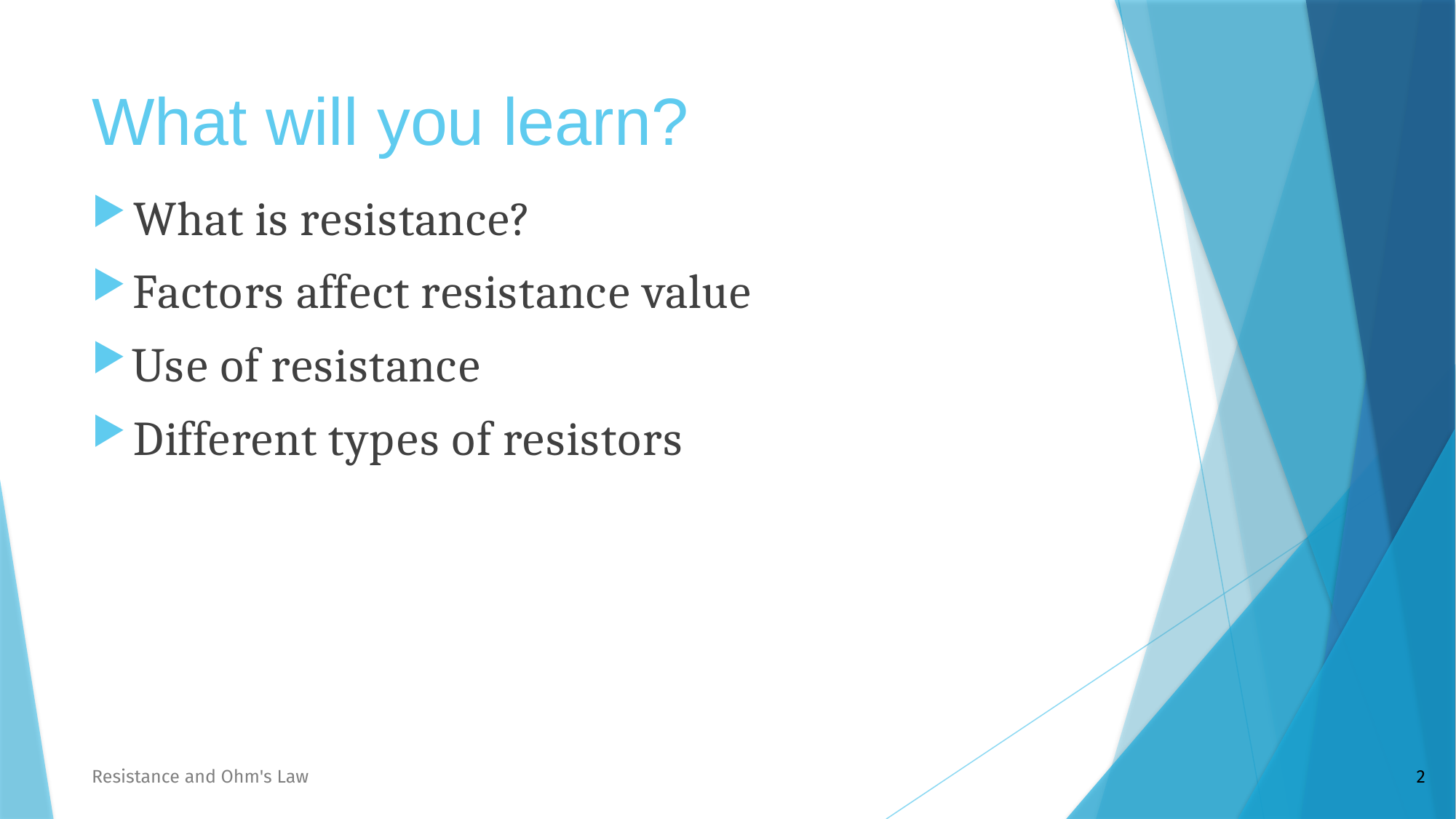

# What will you learn?
What is resistance?
Factors affect resistance value
Use of resistance
Different types of resistors
Resistance and Ohm's Law
2